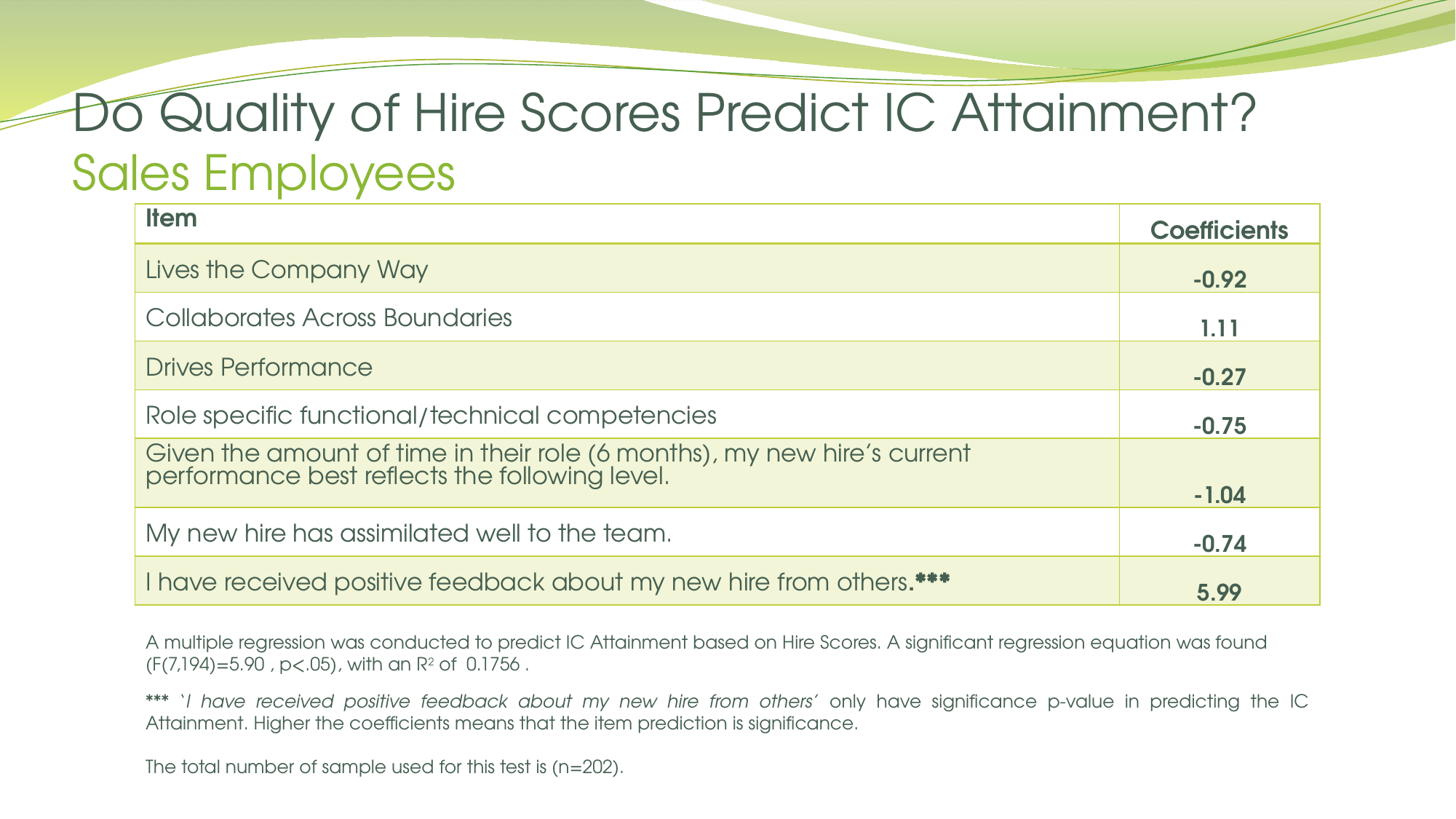

# Do Quality of Hire Scores Predict IC Attainment? Sales Employees
| Item | Coefficients |
| --- | --- |
| Lives the Company Way | -0.92 |
| Collaborates Across Boundaries | 1.11 |
| Drives Performance | -0.27 |
| Role specific functional/technical competencies | -0.75 |
| Given the amount of time in their role (6 months), my new hire’s current performance best reflects the following level. | -1.04 |
| My new hire has assimilated well to the team. | -0.74 |
| I have received positive feedback about my new hire from others.\*\*\* | 5.99 |
A multiple regression was conducted to predict IC Attainment based on Hire Scores. A significant regression equation was found (F(7,194)=5.90 , p<.05), with an R2 of  0.1756 .

*** ‘I have received positive feedback about my new hire from others’ only have significance p-value in predicting the IC Attainment. Higher the coefficients means that the item prediction is significance.

The total number of sample used for this test is (n=202).